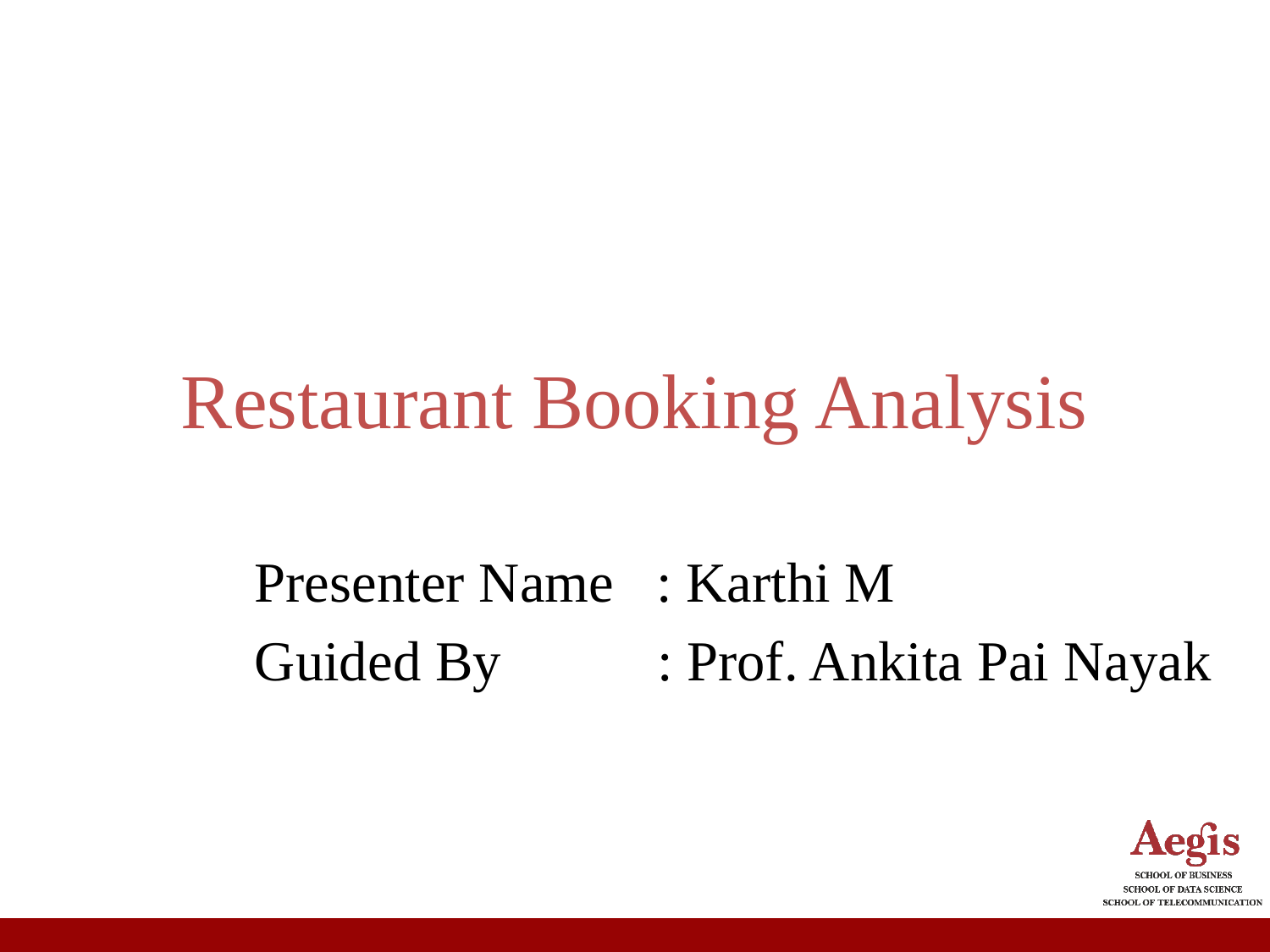

# Restaurant Booking Analysis
       Presenter Name   : Karthi M
       Guided By           : Prof. Ankita Pai Nayak